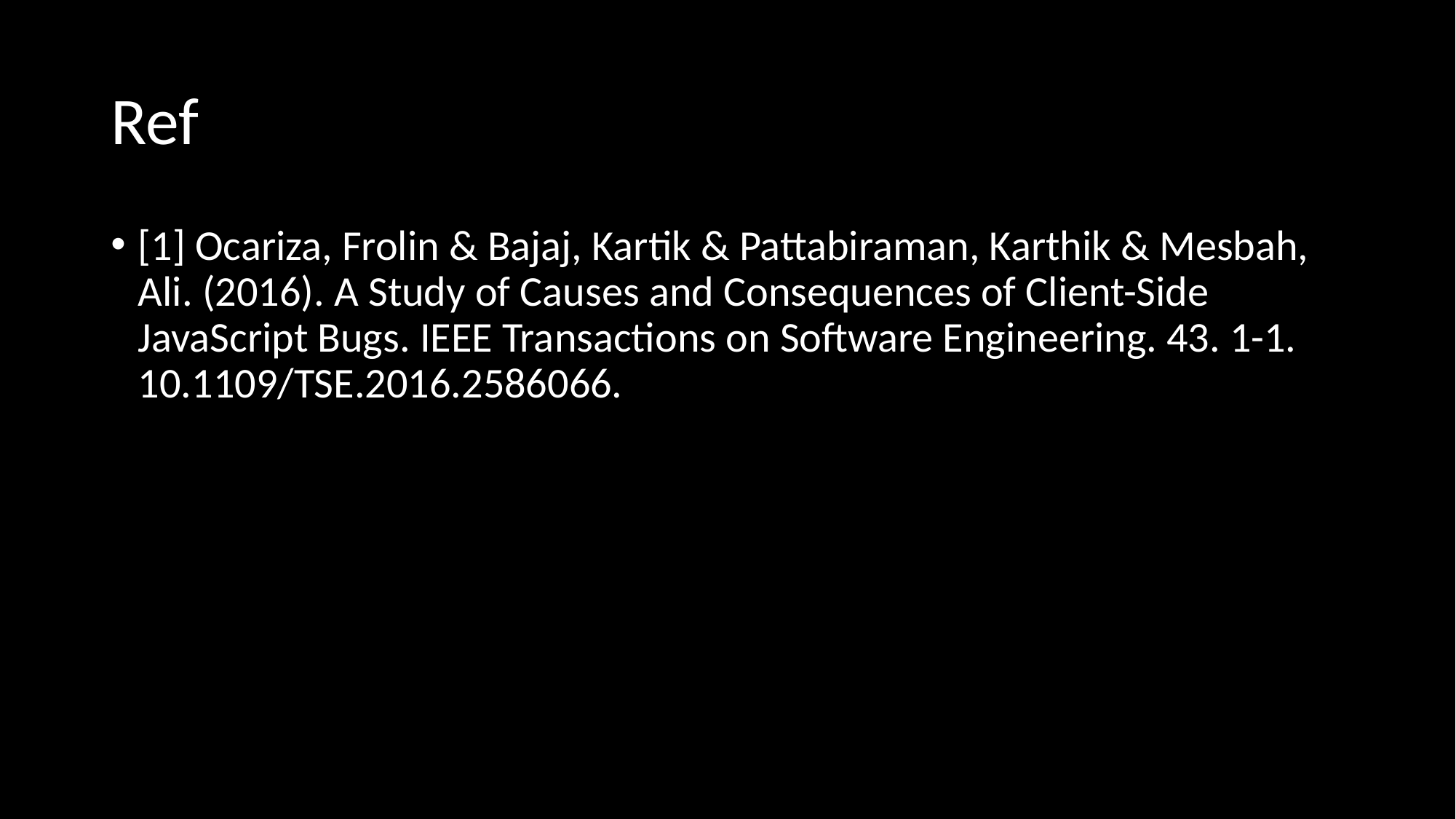

# Ref
[1] Ocariza, Frolin & Bajaj, Kartik & Pattabiraman, Karthik & Mesbah, Ali. (2016). A Study of Causes and Consequences of Client-Side JavaScript Bugs. IEEE Transactions on Software Engineering. 43. 1-1. 10.1109/TSE.2016.2586066.